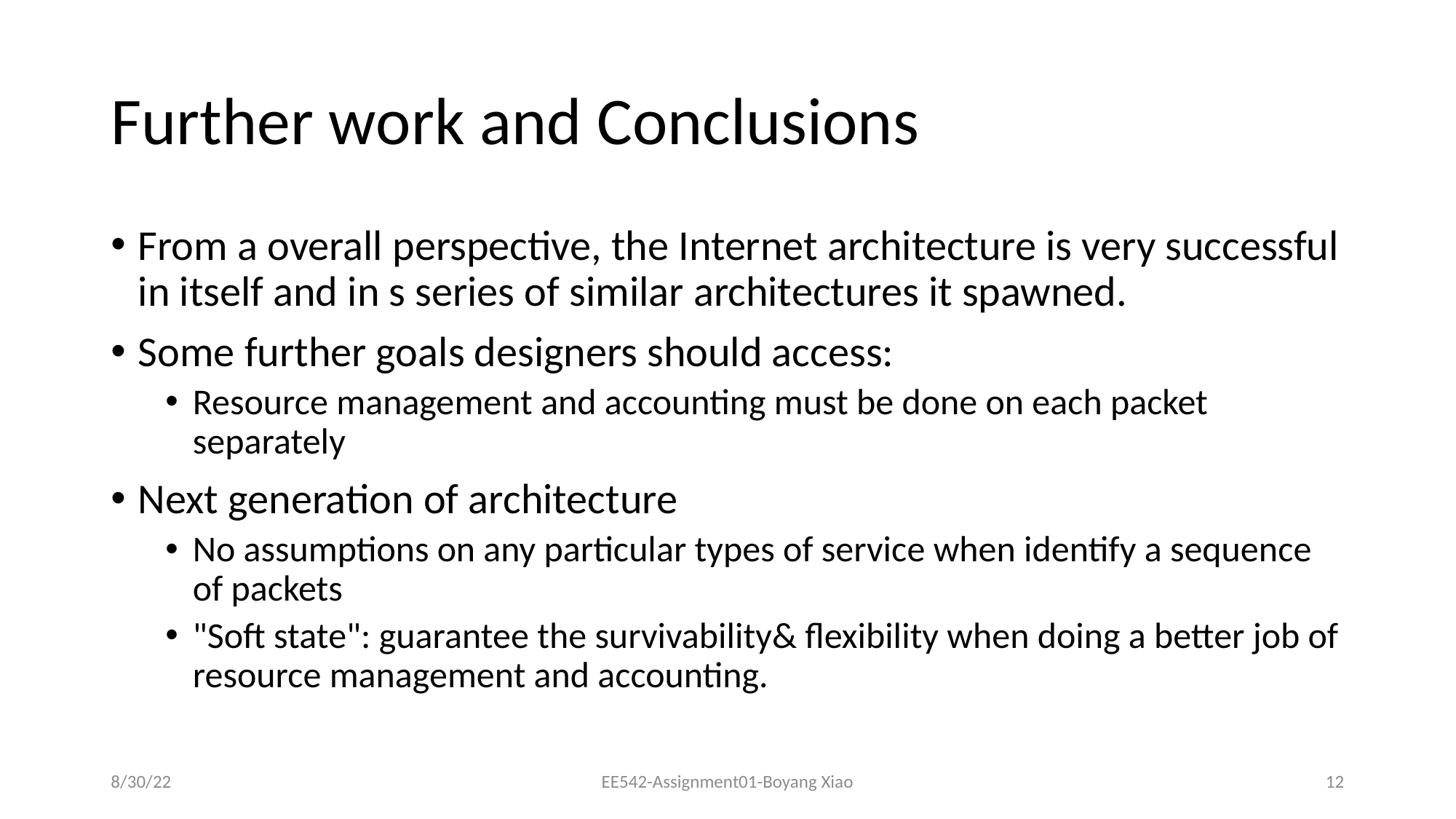

# Further work and Conclusions
From a overall perspective, the Internet architecture is very successful in itself and in s series of similar architectures it spawned.
Some further goals designers should access:
Resource management and accounting must be done on each packet separately
Next generation of architecture
No assumptions on any particular types of service when identify a sequence of packets
"Soft state": guarantee the survivability& flexibility when doing a better job of resource management and accounting.

8/30/22
EE542-Assignment01-Boyang Xiao
12